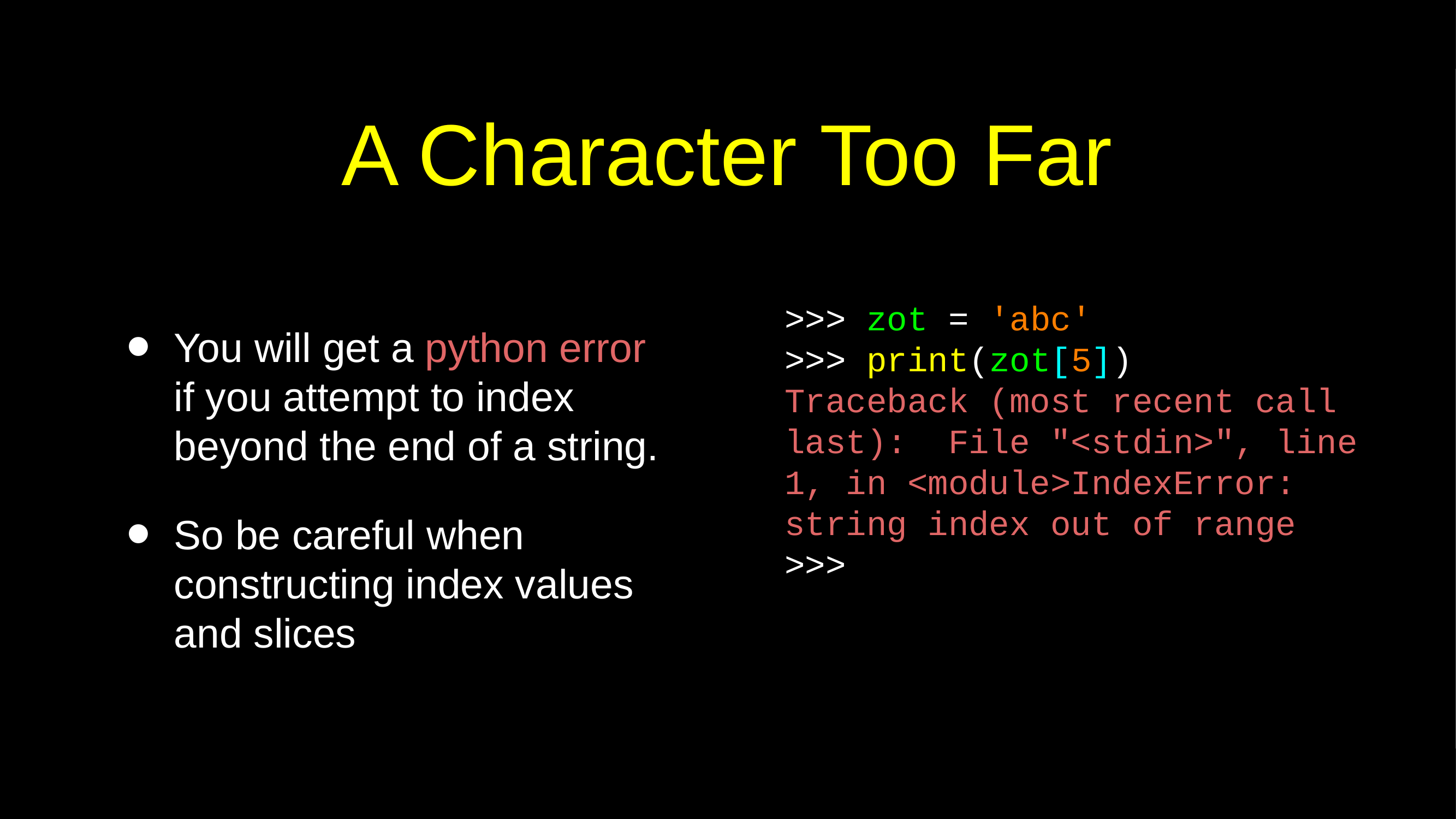

# A Character Too Far
You will get a python error if you attempt to index beyond the end of a string.
So be careful when constructing index values and slices
>>> zot = 'abc'
>>> print(zot[5])
Traceback (most recent call last):  File "<stdin>", line 1, in <module>IndexError: string index out of range
>>>